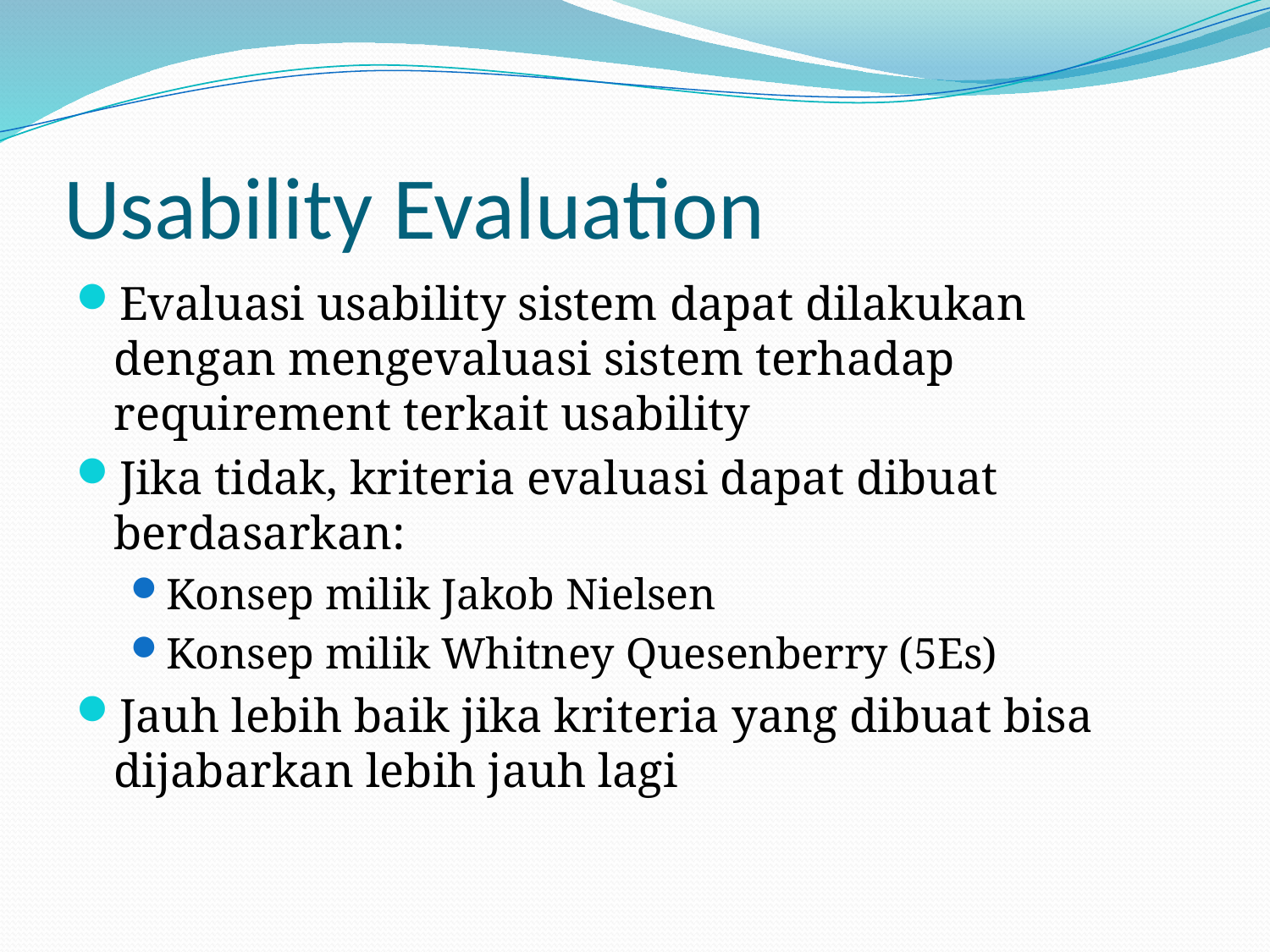

# Usability Evaluation
Evaluasi usability sistem dapat dilakukan dengan mengevaluasi sistem terhadap requirement terkait usability
Jika tidak, kriteria evaluasi dapat dibuat berdasarkan:
Konsep milik Jakob Nielsen
Konsep milik Whitney Quesenberry (5Es)
Jauh lebih baik jika kriteria yang dibuat bisa dijabarkan lebih jauh lagi